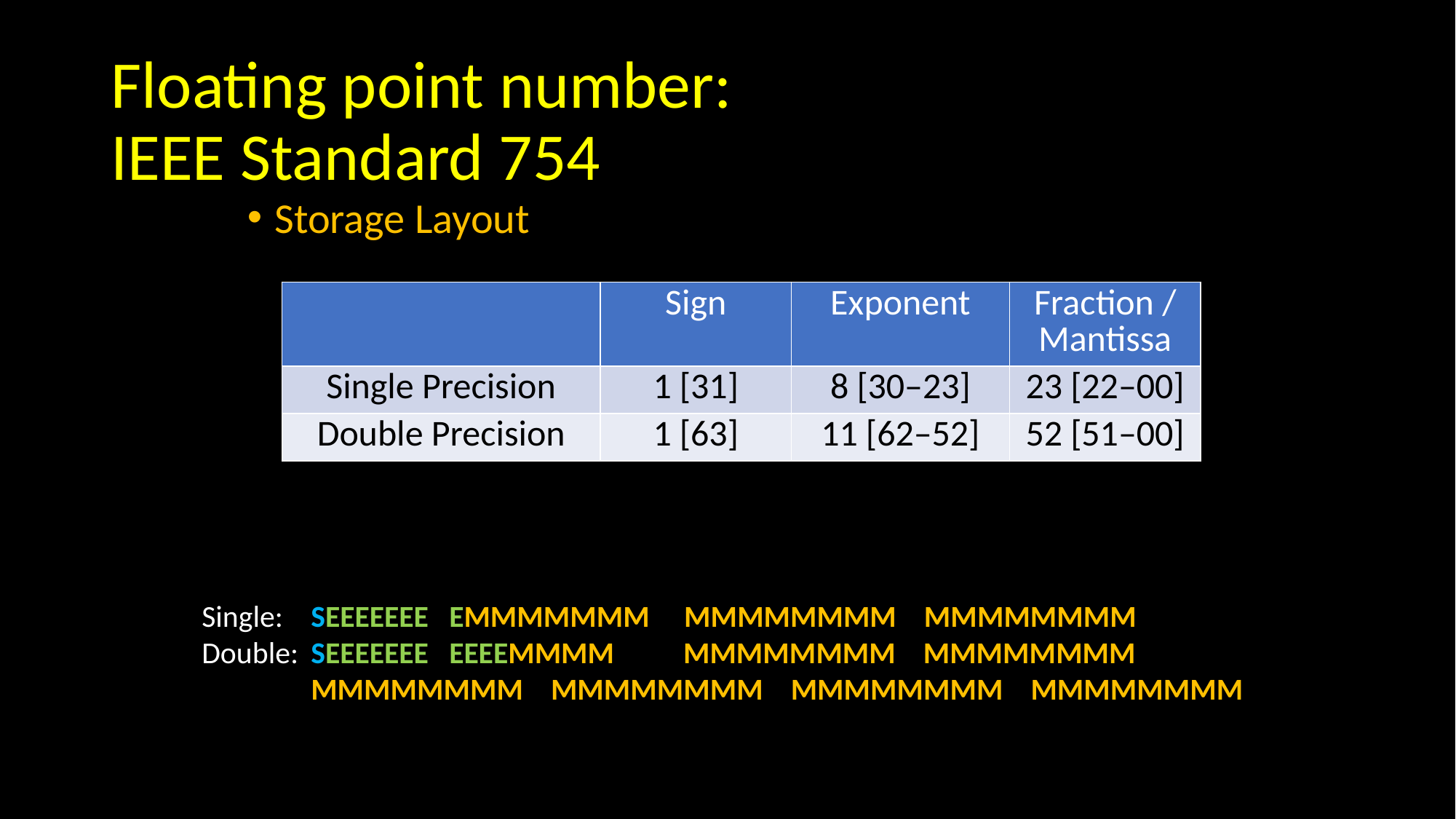

# Floating point number: IEEE Standard 754
Storage Layout

|  | Sign | Exponent | Fraction / Mantissa |
| --- | --- | --- | --- |
| Single Precision | 1 [31] | 8 [30–23] | 23 [22–00] |
| Double Precision | 1 [63] | 11 [62–52] | 52 [51–00] |
Single: 	SEEEEEEE   EMMMMMMM     MMMMMMMM    MMMMMMMM
Double: 	SEEEEEEE   EEEEMMMM          MMMMMMMM    MMMMMMMM 		MMMMMMMM    MMMMMMMM    MMMMMMMM    MMMMMMMM